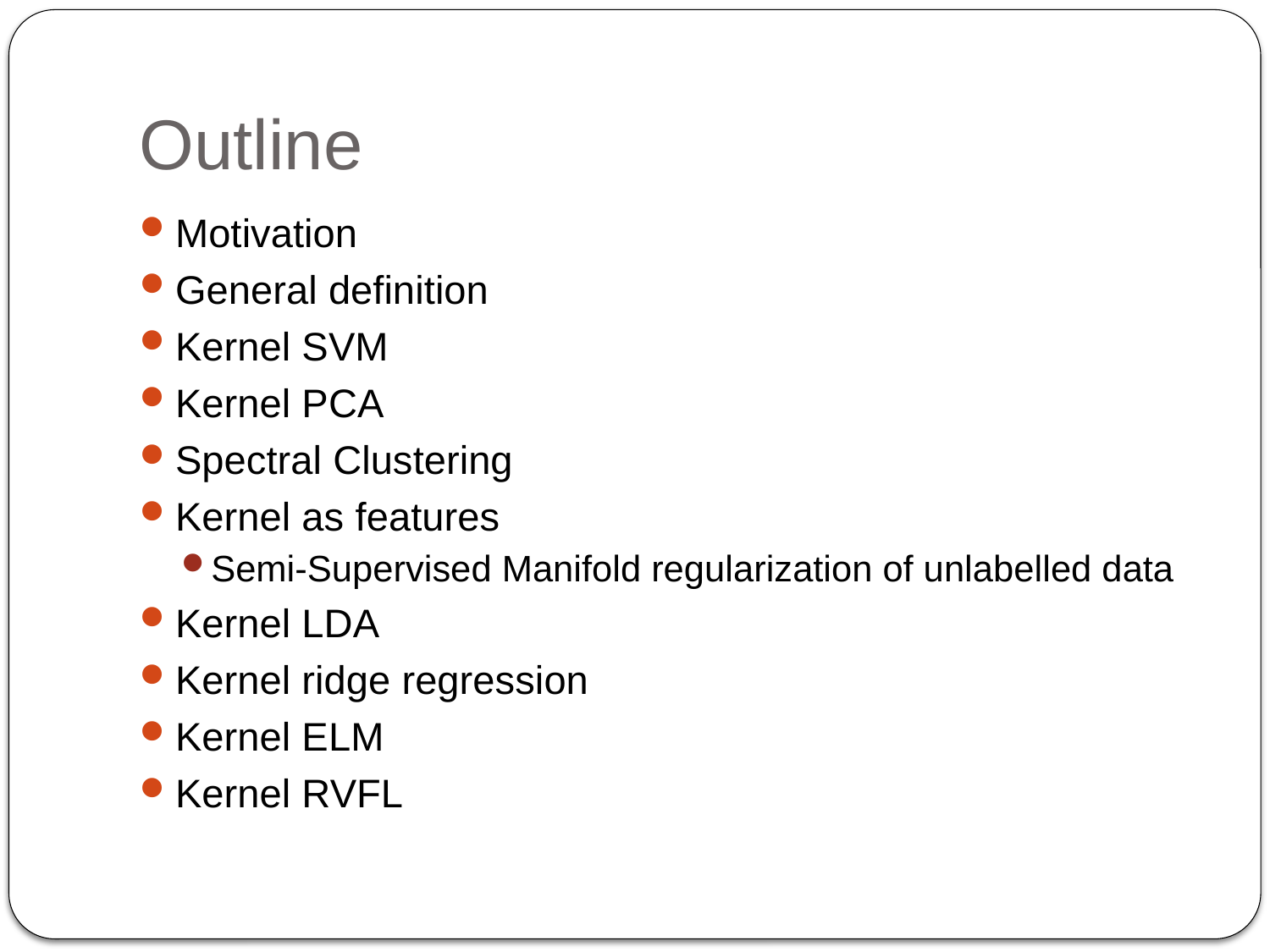

# Outline
Motivation
General definition
Kernel SVM
Kernel PCA
Spectral Clustering
Kernel as features
Semi-Supervised Manifold regularization of unlabelled data
Kernel LDA
Kernel ridge regression
Kernel ELM
Kernel RVFL